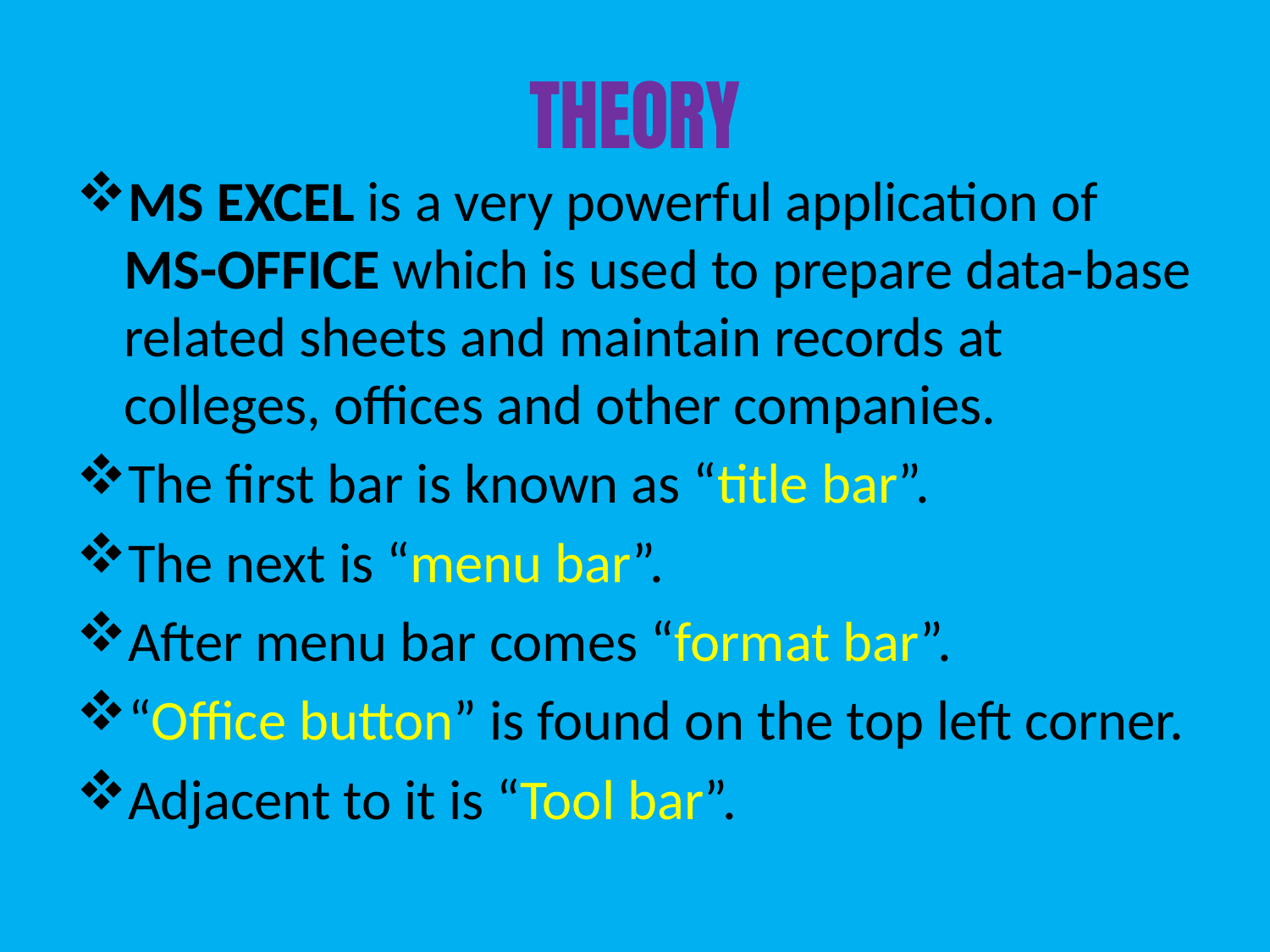

# THEORY
MS EXCEL is a very powerful application of MS-OFFICE which is used to prepare data-base related sheets and maintain records at colleges, offices and other companies.
The first bar is known as “title bar”.
The next is “menu bar”.
After menu bar comes “format bar”.
“Office button” is found on the top left corner.
Adjacent to it is “Tool bar”.